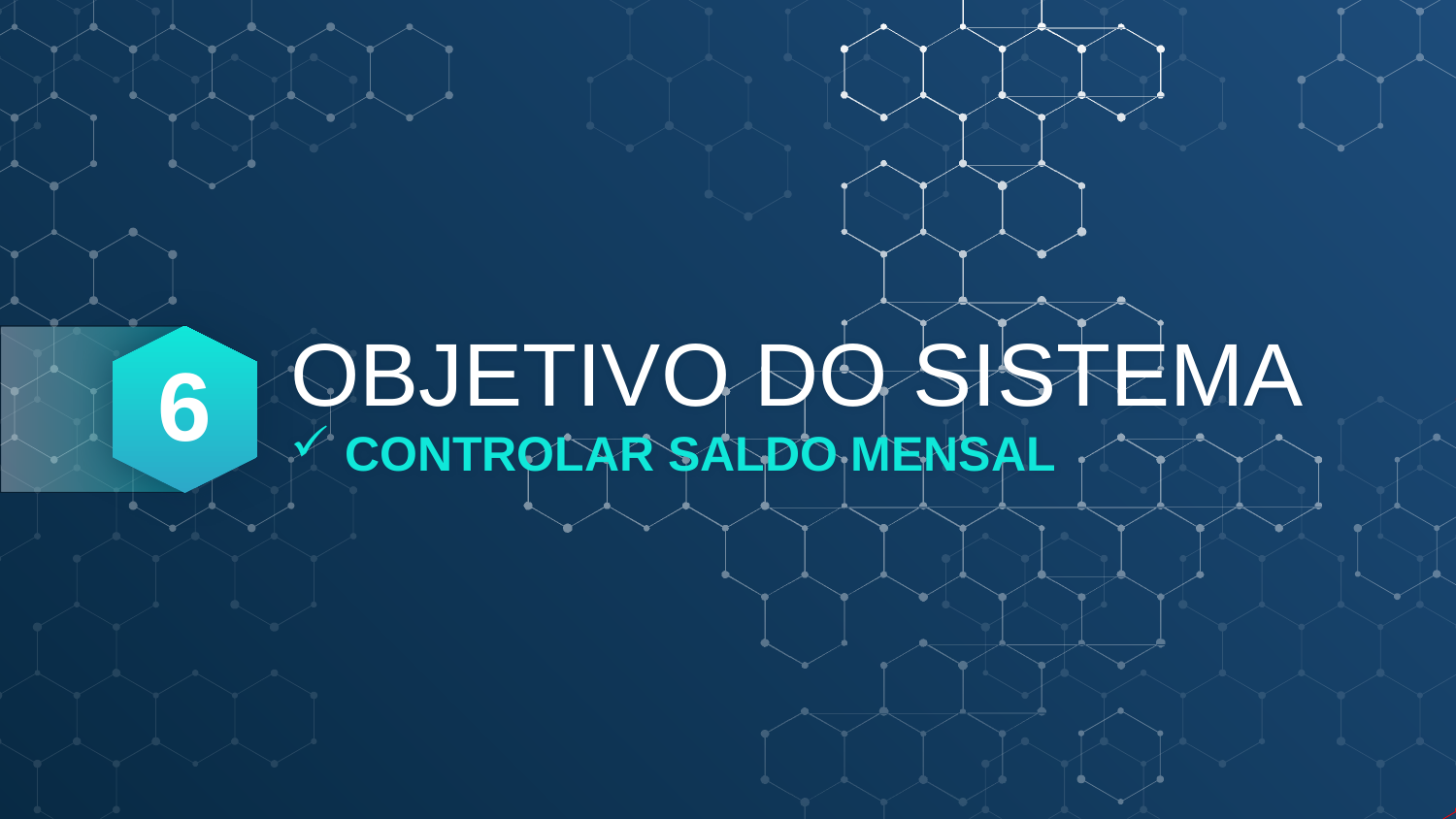

6
# OBJETIVO DO SISTEMA
CONTROLAR SALDO MENSAL